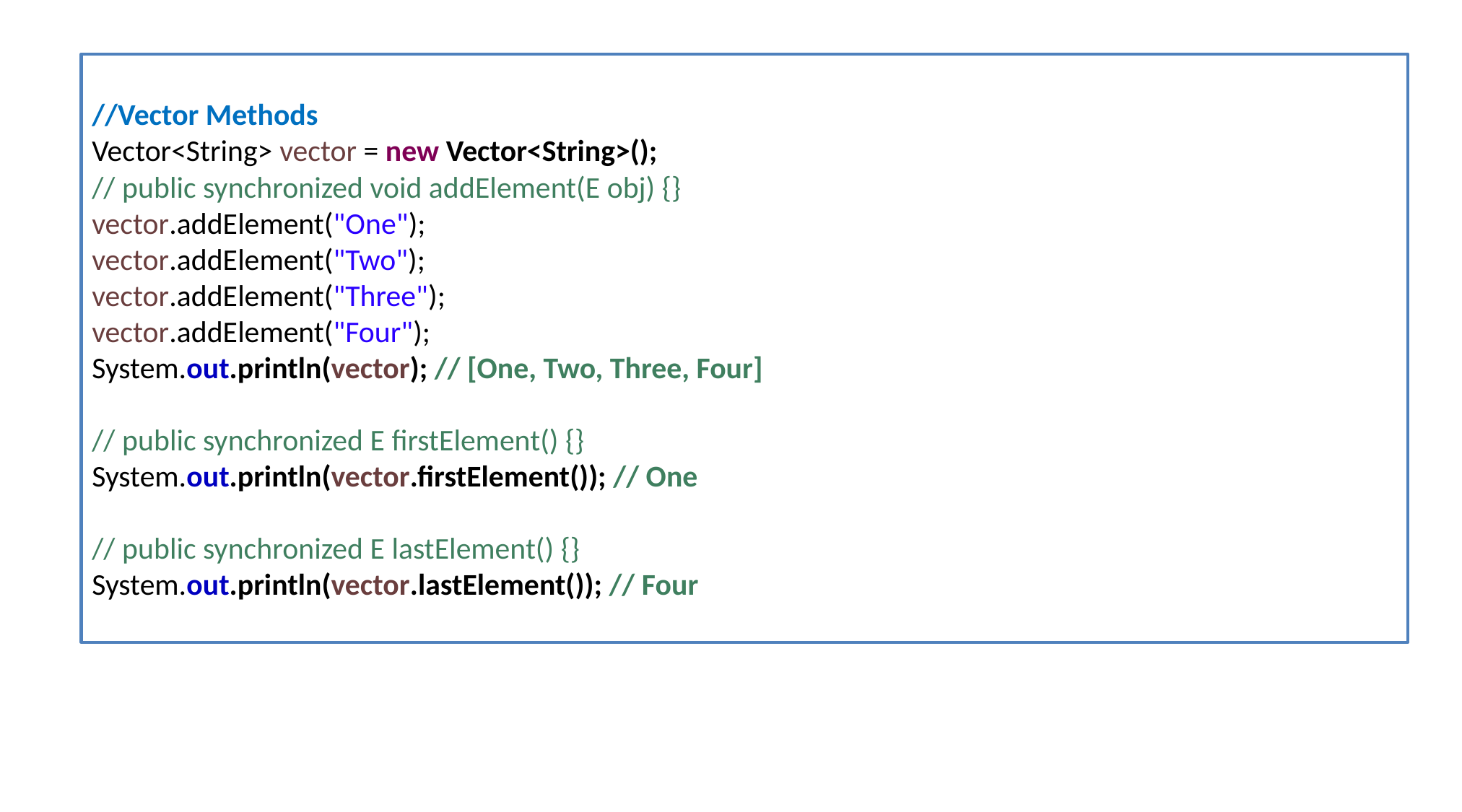

//Vector Methods
Vector<String> vector = new Vector<String>();
// public synchronized void addElement(E obj) {}
vector.addElement("One");
vector.addElement("Two");
vector.addElement("Three");
vector.addElement("Four");
System.out.println(vector); // [One, Two, Three, Four]

// public synchronized E firstElement() {}
System.out.println(vector.firstElement()); // One

// public synchronized E lastElement() {}
System.out.println(vector.lastElement()); // Four